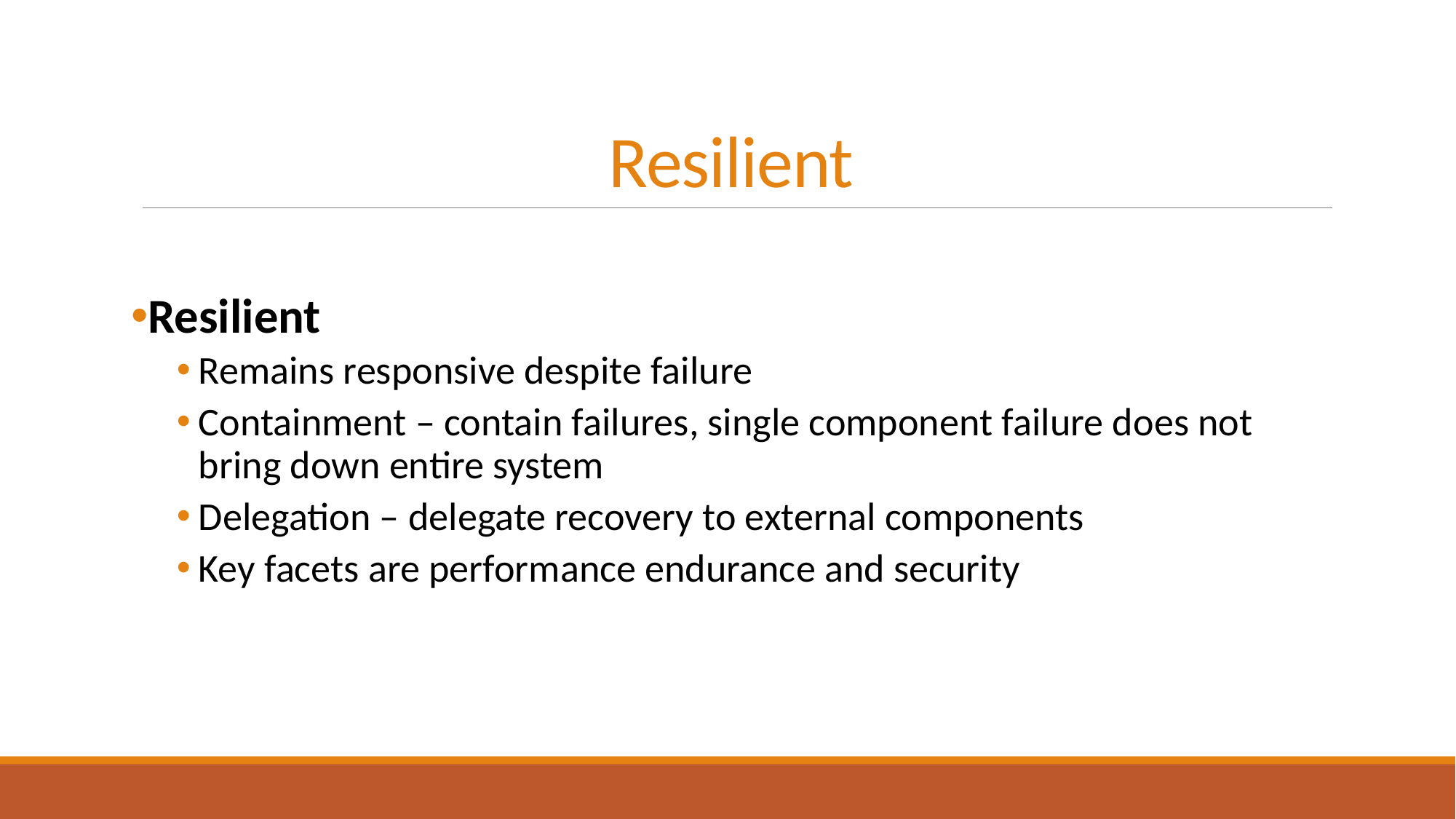

# Resilient

Resilient
Remains responsive despite failure
Containment – contain failures, single component failure does not bring down entire system
Delegation – delegate recovery to external components
Key facets are performance endurance and security